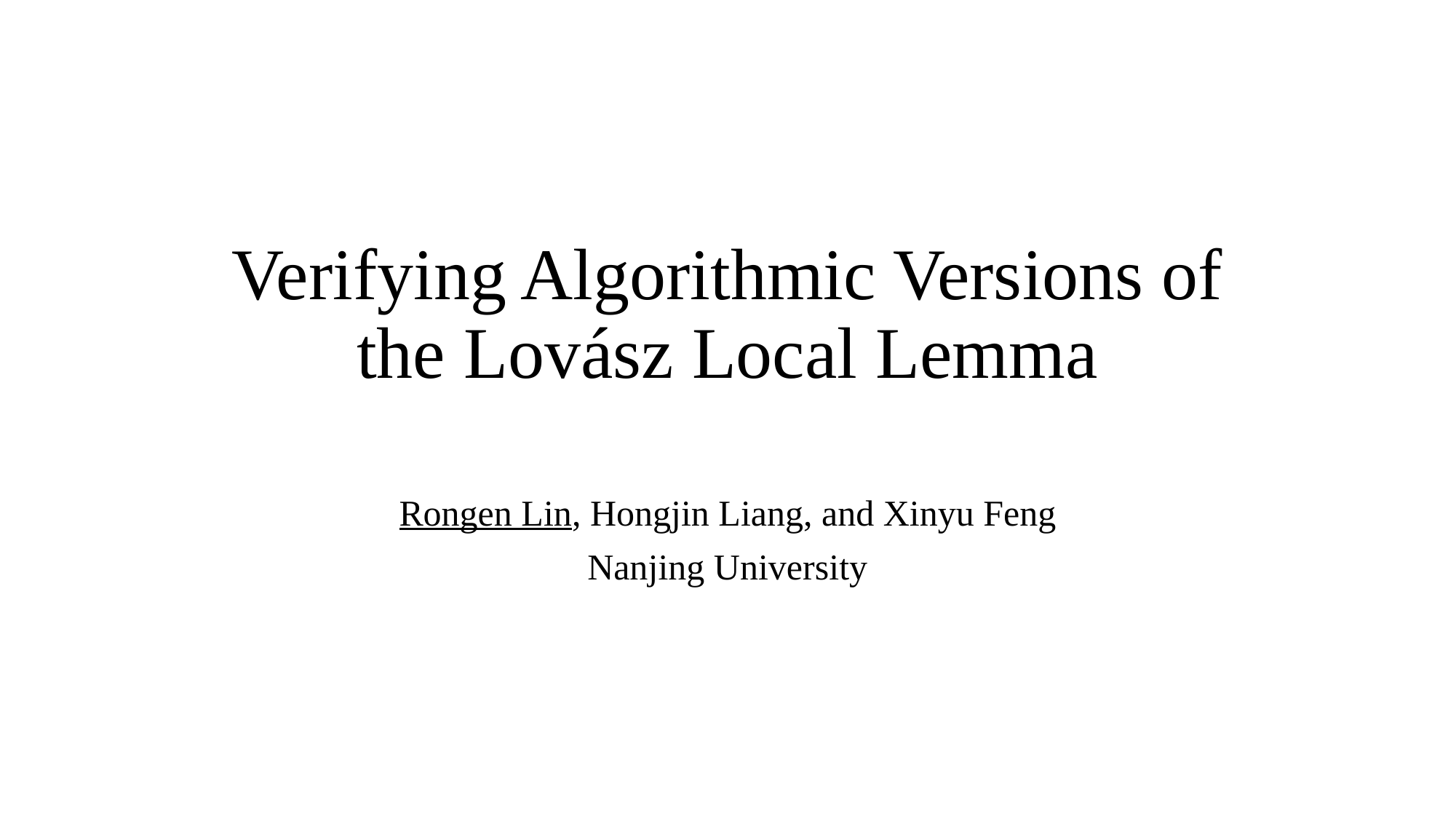

# Verifying Algorithmic Versions of the Lovász Local Lemma
Rongen Lin, Hongjin Liang, and Xinyu Feng
Nanjing University